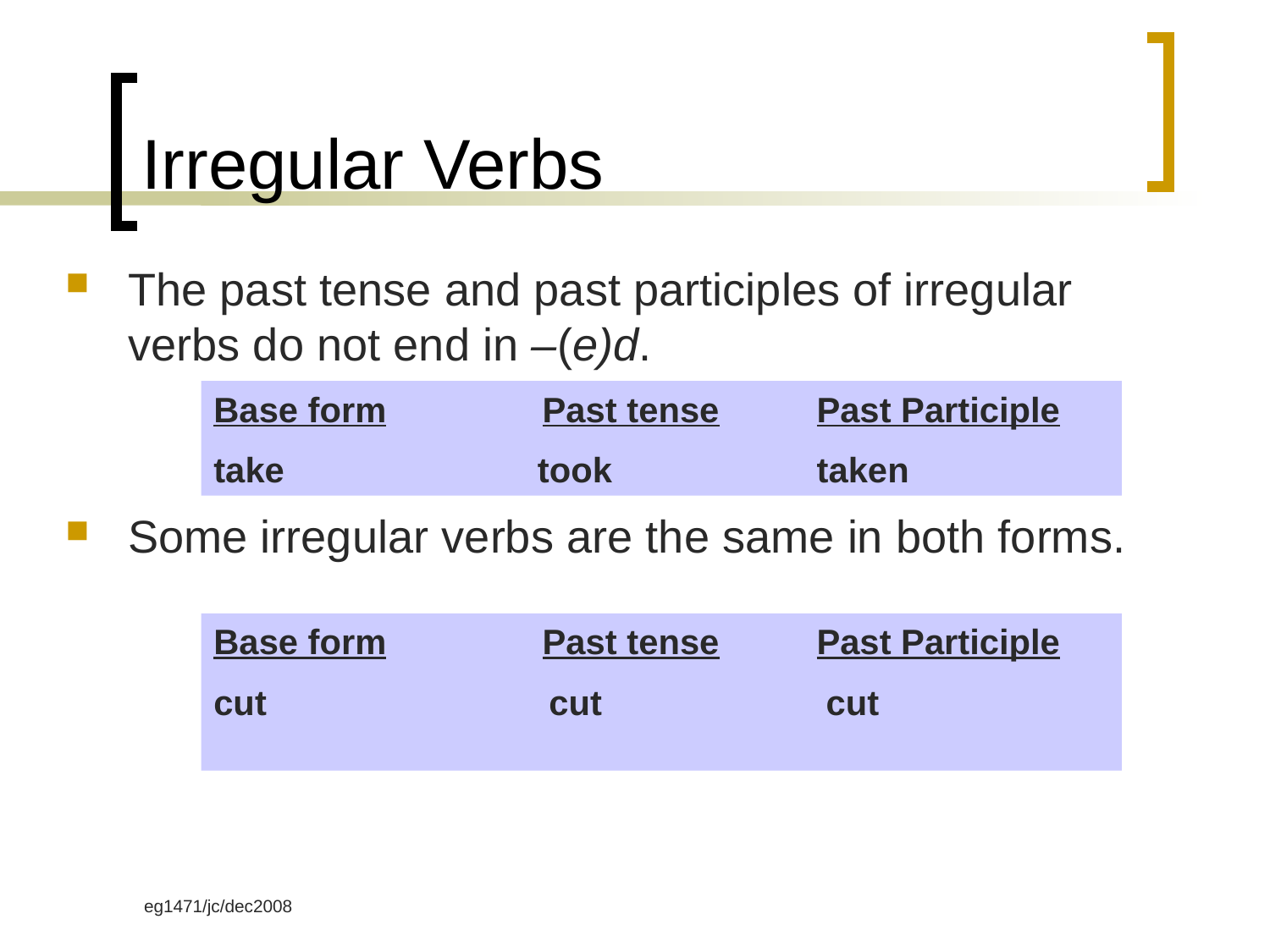

# Irregular Verbs
The past tense and past participles of irregular verbs do not end in –(e)d.

Some irregular verbs are the same in both forms.
Base form                Past tense          Past Participle
take                          took                     taken
Base form                Past tense          Past Participle
cut                             cut                       cut
eg1471/jc/dec2008